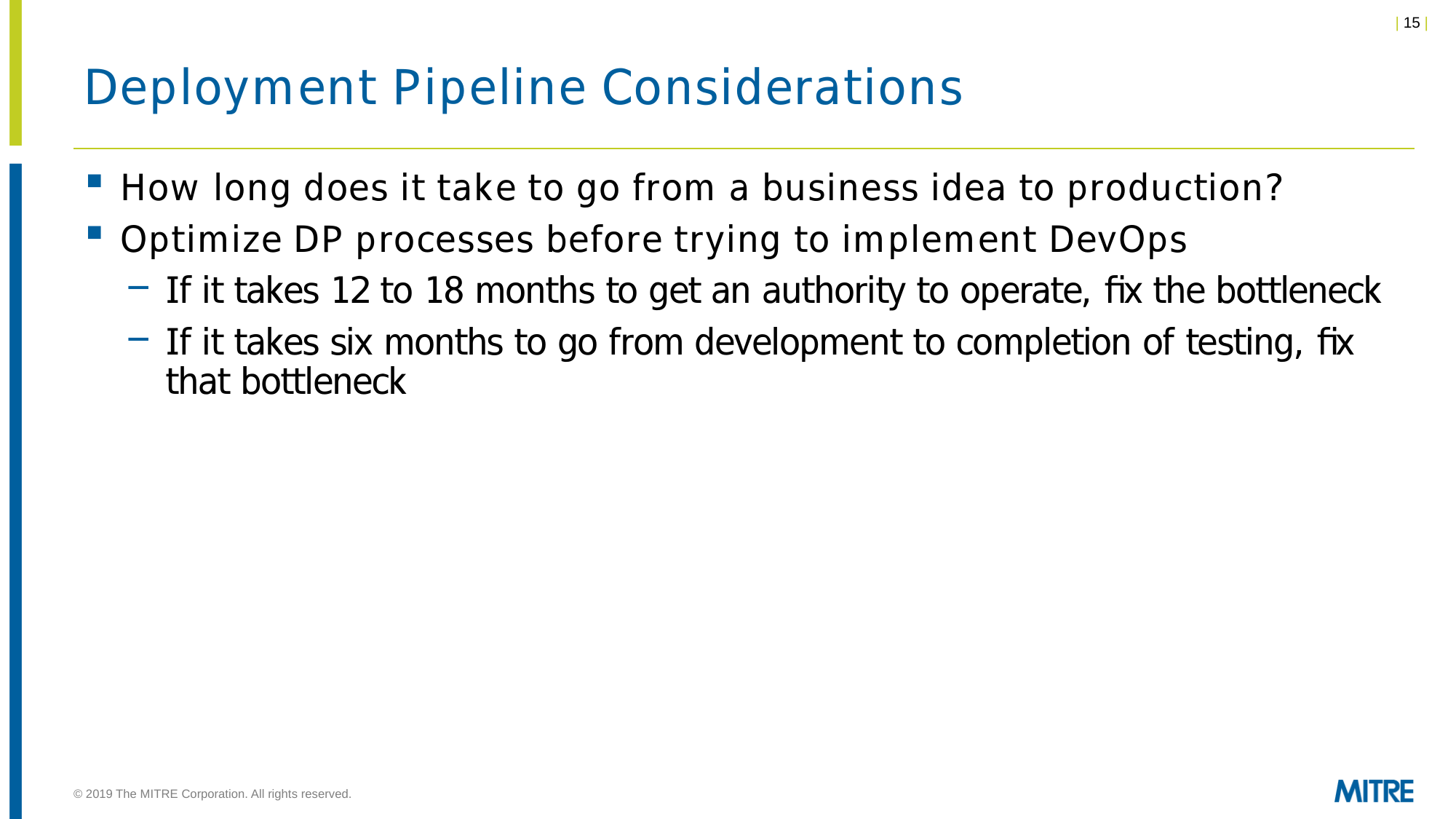

# Deployment Pipeline Considerations
How long does it take to go from a business idea to production?
Optimize DP processes before trying to implement DevOps
If it takes 12 to 18 months to get an authority to operate, fix the bottleneck
If it takes six months to go from development to completion of testing, fix that bottleneck

© 2019 The MITRE Corporation. All rights reserved.